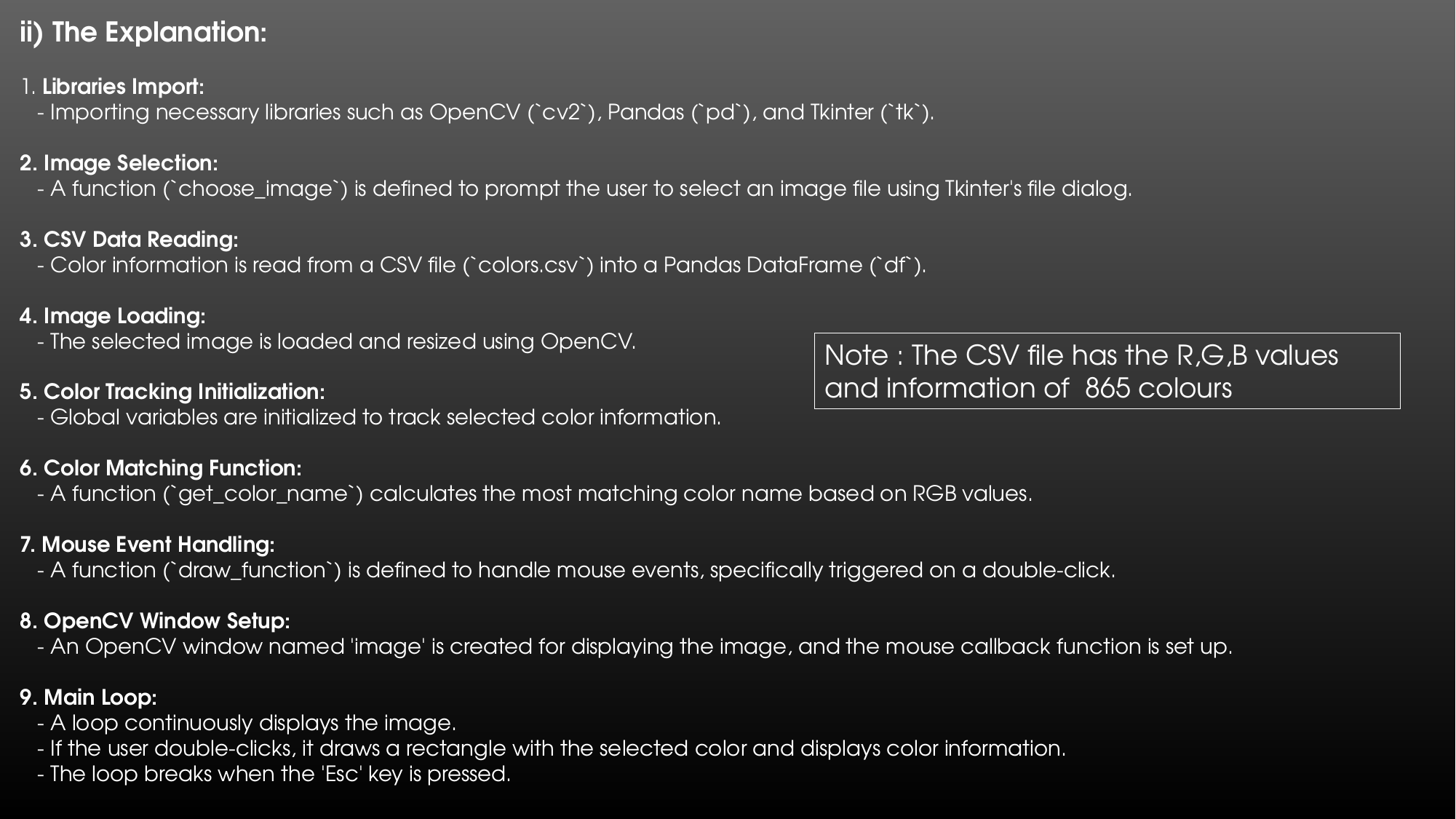

ii) The Explanation:

1. Libraries Import:
   - Importing necessary libraries such as OpenCV (`cv2`), Pandas (`pd`), and Tkinter (`tk`).

2. Image Selection:
   - A function (`choose_image`) is defined to prompt the user to select an image file using Tkinter's file dialog.

3. CSV Data Reading:
   - Color information is read from a CSV file (`colors.csv`) into a Pandas DataFrame (`df`).

4. Image Loading:
   - The selected image is loaded and resized using OpenCV.

5. Color Tracking Initialization:
   - Global variables are initialized to track selected color information.

6. Color Matching Function:
   - A function (`get_color_name`) calculates the most matching color name based on RGB values.

7. Mouse Event Handling:
   - A function (`draw_function`) is defined to handle mouse events, specifically triggered on a double-click.

8. OpenCV Window Setup:
   - An OpenCV window named 'image' is created for displaying the image, and the mouse callback function is set up.

9. Main Loop:
   - A loop continuously displays the image.
   - If the user double-clicks, it draws a rectangle with the selected color and displays color information.
   - The loop breaks when the 'Esc' key is pressed.

Note : The CSV file has the R,G,B values and information of  865 colours